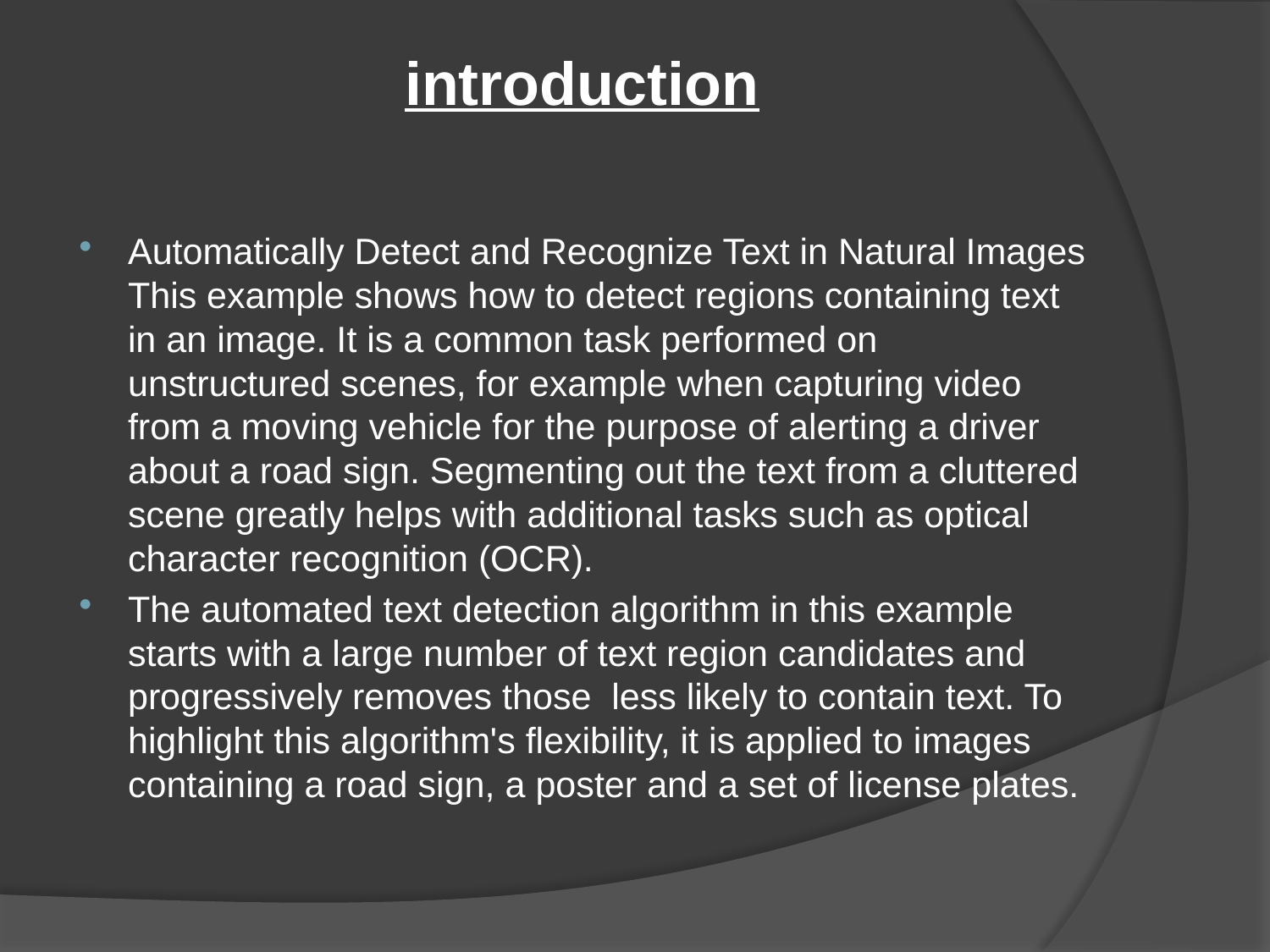

# introduction
Automatically Detect and Recognize Text in Natural Images This example shows how to detect regions containing text in an image. It is a common task performed on unstructured scenes, for example when capturing video from a moving vehicle for the purpose of alerting a driver about a road sign. Segmenting out the text from a cluttered scene greatly helps with additional tasks such as optical character recognition (OCR).
The automated text detection algorithm in this example starts with a large number of text region candidates and progressively removes those  less likely to contain text. To highlight this algorithm's flexibility, it is applied to images containing a road sign, a poster and a set of license plates.